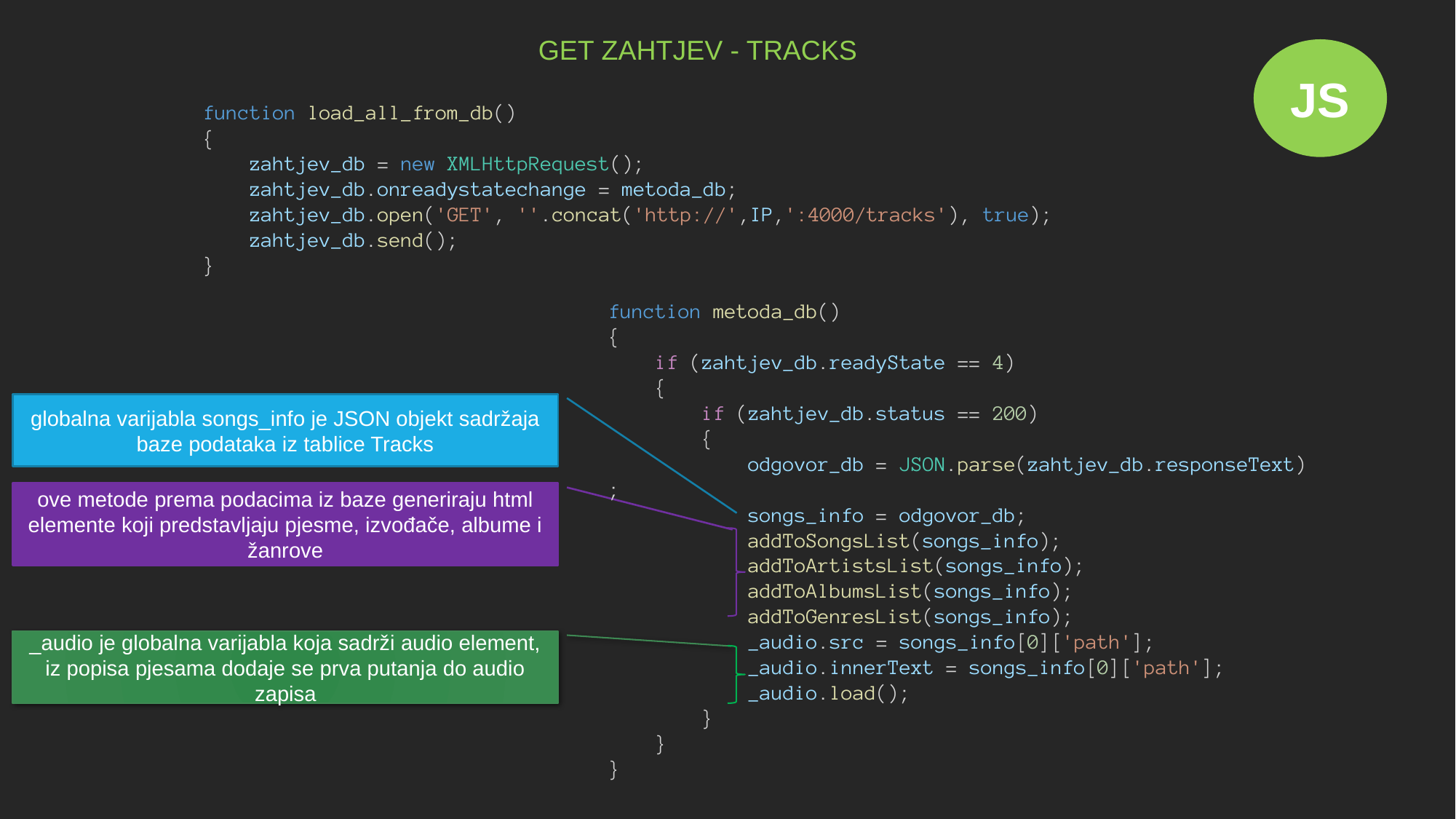

GET ZAHTJEV - TRACKS
JS
function load_all_from_db()
{
    zahtjev_db = new XMLHttpRequest();
    zahtjev_db.onreadystatechange = metoda_db;
    zahtjev_db.open('GET', ''.concat('http://',IP,':4000/tracks'), true);
    zahtjev_db.send();
}
function metoda_db()
{
    if (zahtjev_db.readyState == 4)
    {
        if (zahtjev_db.status == 200)
        {
            odgovor_db = JSON.parse(zahtjev_db.responseText);
            songs_info = odgovor_db;
            addToSongsList(songs_info);
            addToArtistsList(songs_info);
            addToAlbumsList(songs_info);
            addToGenresList(songs_info);
            _audio.src = songs_info[0]['path'];
            _audio.innerText = songs_info[0]['path'];
            _audio.load();
        }
    }
}
globalna varijabla songs_info je JSON objekt sadržaja baze podataka iz tablice Tracks
ove metode prema podacima iz baze generiraju html elemente koji predstavljaju pjesme, izvođače, albume i žanrove

_audio je globalna varijabla koja sadrži audio element, iz popisa pjesama dodaje se prva putanja do audio zapisa